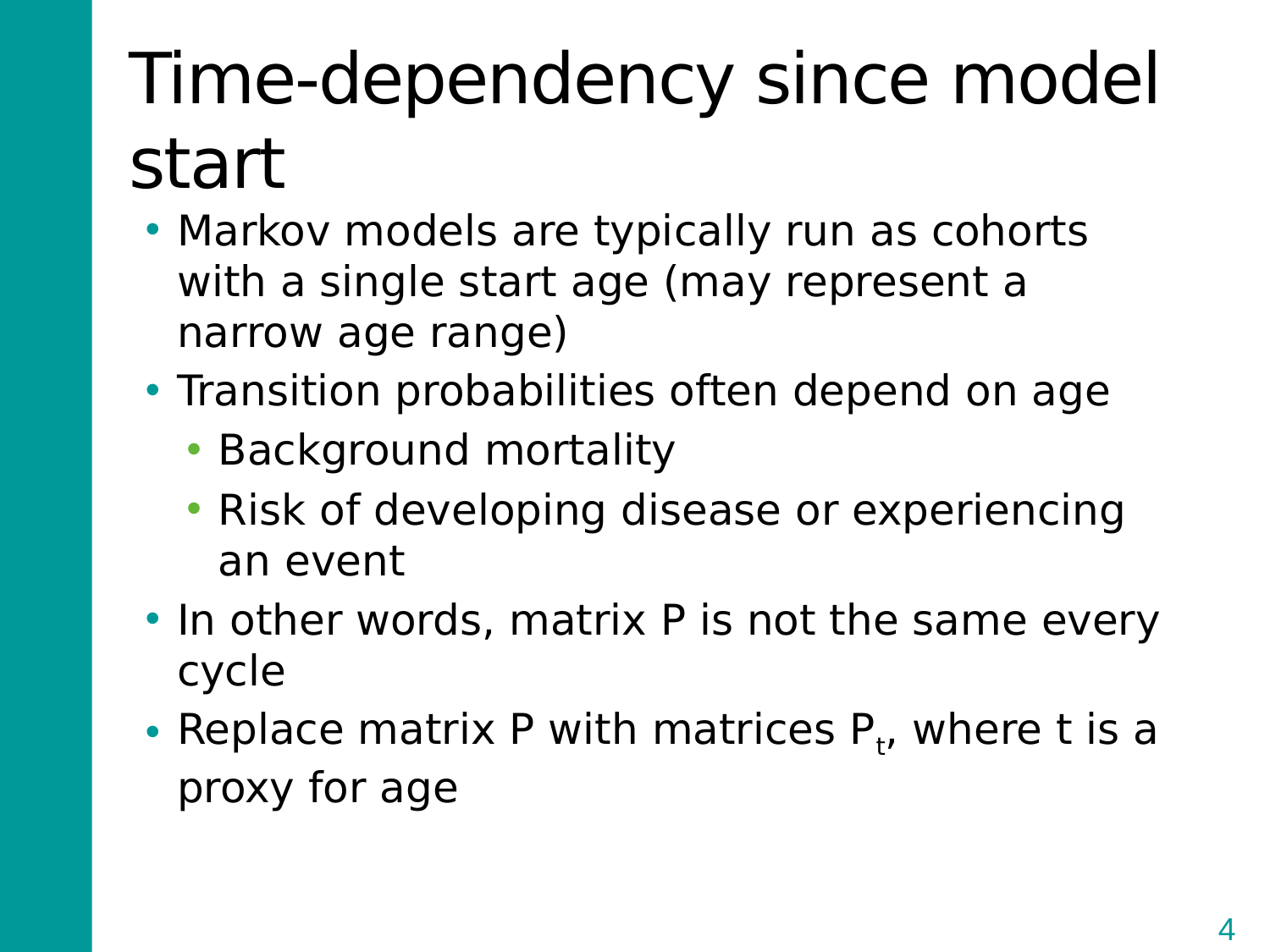

# Time-dependency since model start
Markov models are typically run as cohorts with a single start age (may represent a narrow age range)
Transition probabilities often depend on age
Background mortality
Risk of developing disease or experiencing an event
In other words, matrix P is not the same every cycle
Replace matrix P with matrices Pt, where t is a proxy for age
4